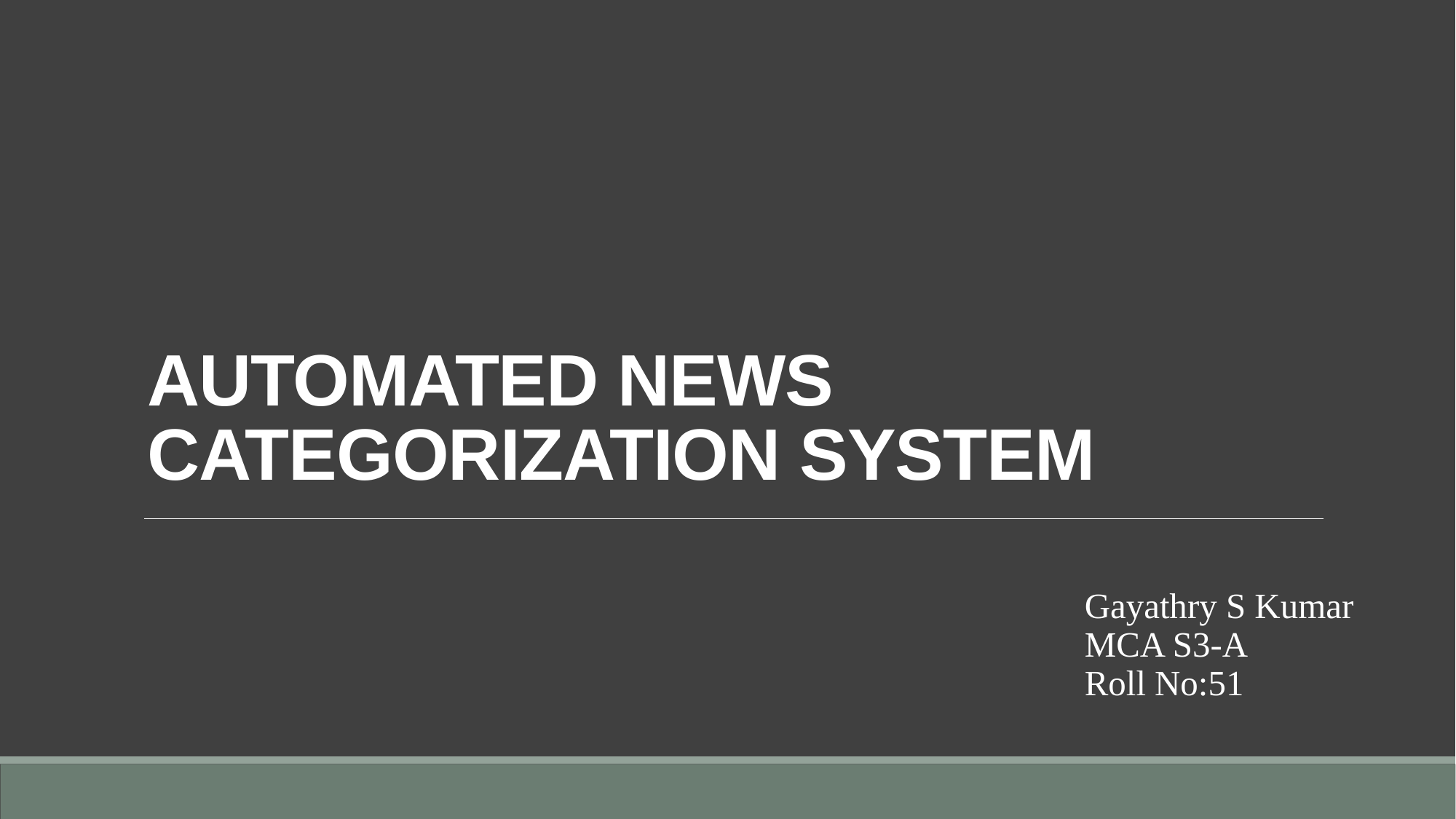

# AUTOMATED NEWS CATEGORIZATION SYSTEM
Gayathry S Kumar
MCA S3-A
Roll No:51